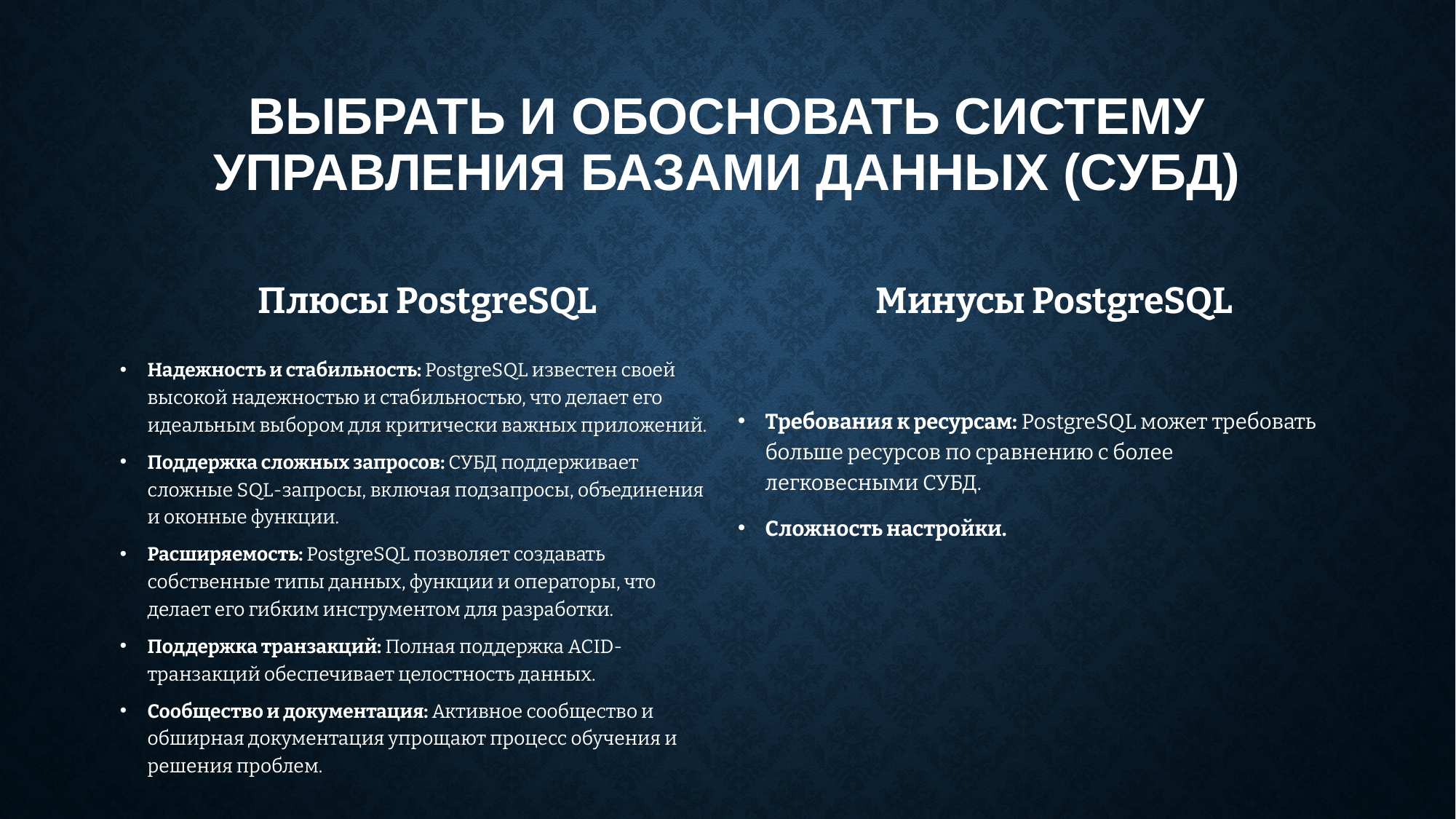

# Выбрать и обосновать систему управления базами данных (СУБД)
Плюсы PostgreSQL
Минусы PostgreSQL
Надежность и стабильность: PostgreSQL известен своей высокой надежностью и стабильностью, что делает его идеальным выбором для критически важных приложений.
Поддержка сложных запросов: СУБД поддерживает сложные SQL-запросы, включая подзапросы, объединения и оконные функции.
Расширяемость: PostgreSQL позволяет создавать собственные типы данных, функции и операторы, что делает его гибким инструментом для разработки.
Поддержка транзакций: Полная поддержка ACID-транзакций обеспечивает целостность данных.
Сообщество и документация: Активное сообщество и обширная документация упрощают процесс обучения и решения проблем.

Требования к ресурсам: PostgreSQL может требовать больше ресурсов по сравнению с более легковесными СУБД.
Сложность настройки.